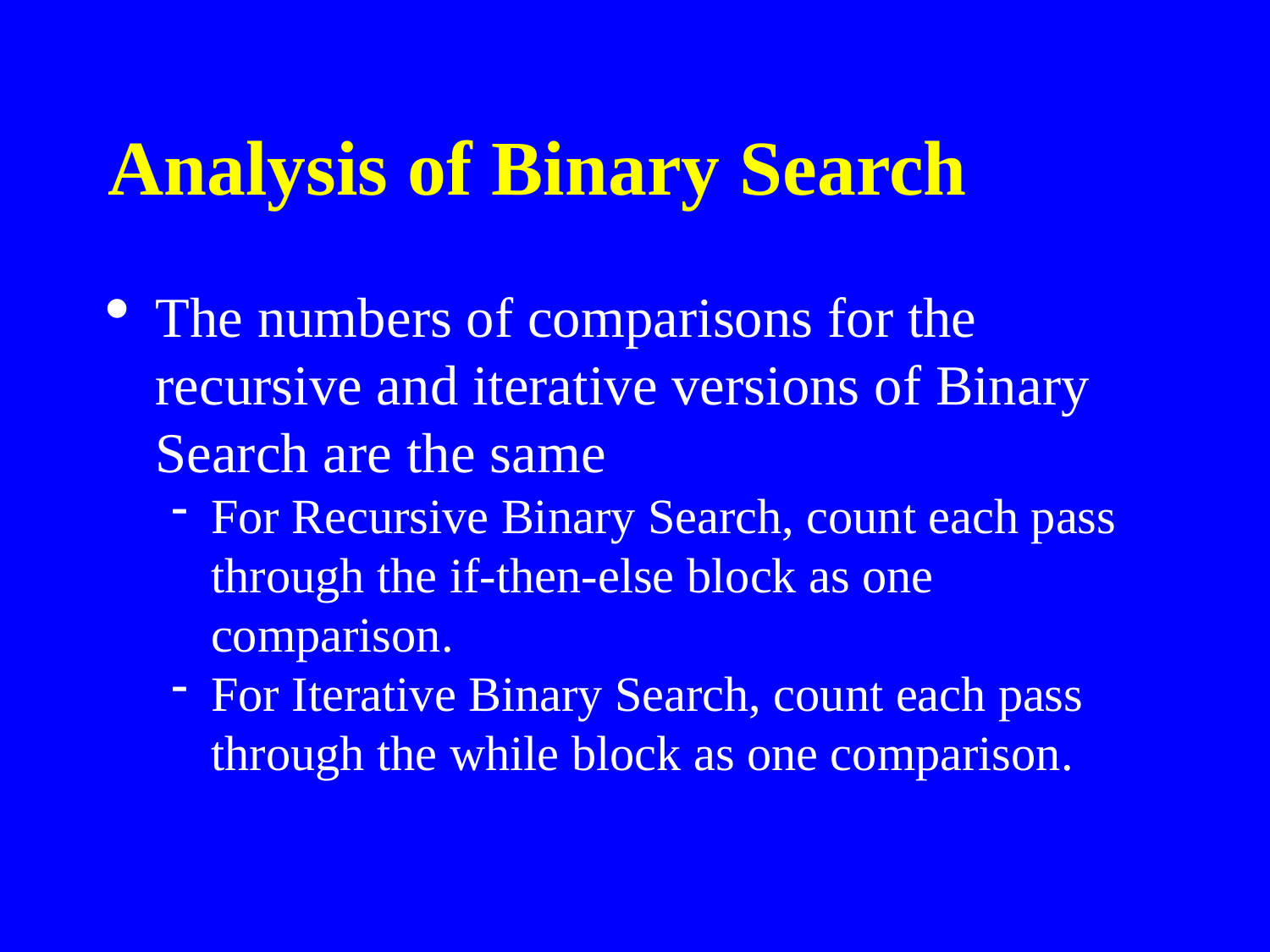

Analysis of Binary Search

The numbers of comparisons for the recursive and iterative versions of Binary Search are the same
For Recursive Binary Search, count each pass through the if-then-else block as one comparison.
For Iterative Binary Search, count each pass through the while block as one comparison.